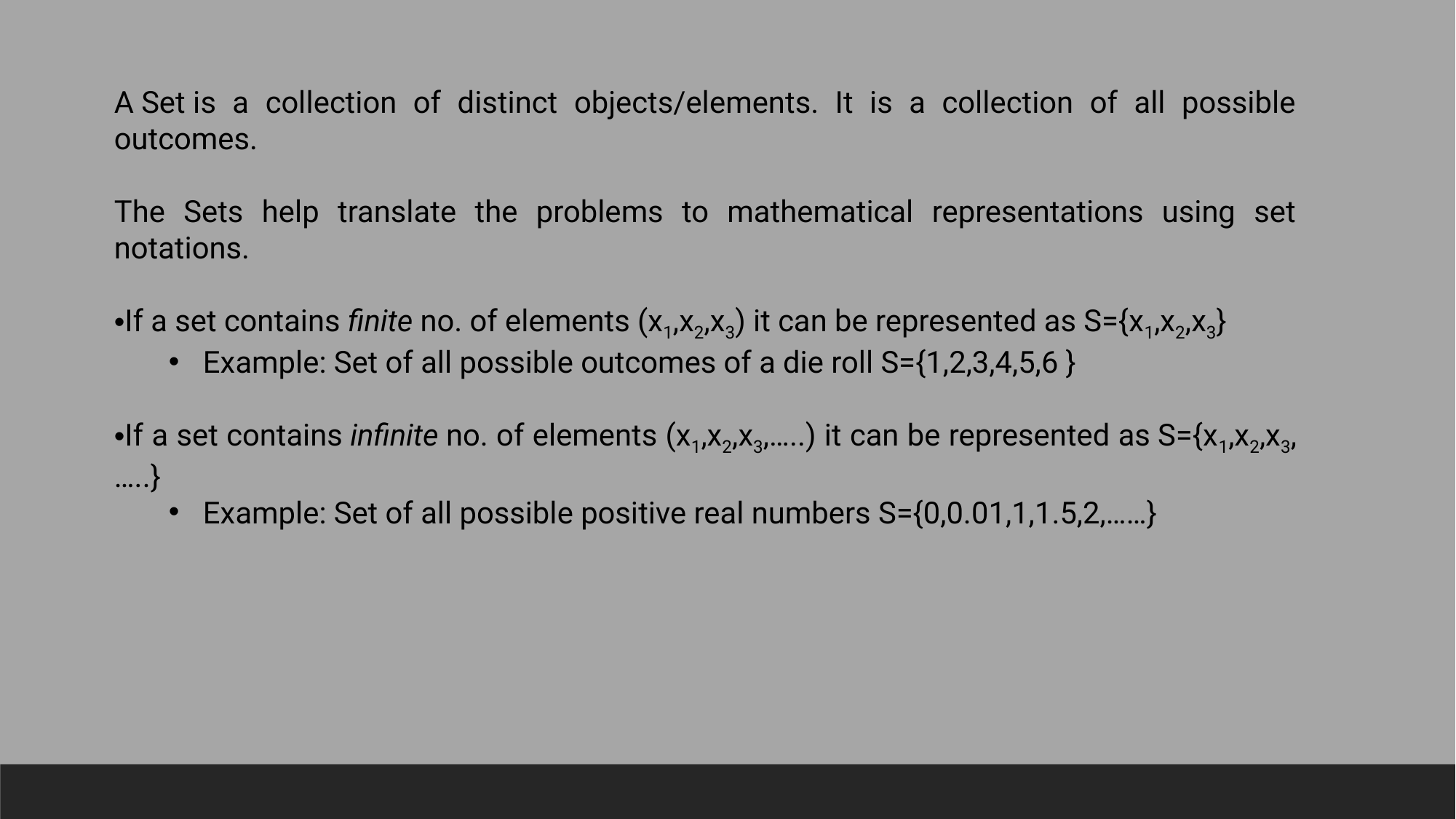

A Set is a collection of distinct objects/elements. It is a collection of all possible outcomes.

The Sets help translate the problems to mathematical representations using set notations.

If a set contains finite no. of elements (x1,x2,x3) it can be represented as S={x1,x2,x3}
Example: Set of all possible outcomes of a die roll S={1,2,3,4,5,6 }

If a set contains infinite no. of elements (x1,x2,x3,…..) it can be represented as S={x1,x2,x3,…..}
Example: Set of all possible positive real numbers S={0,0.01,1,1.5,2,……}